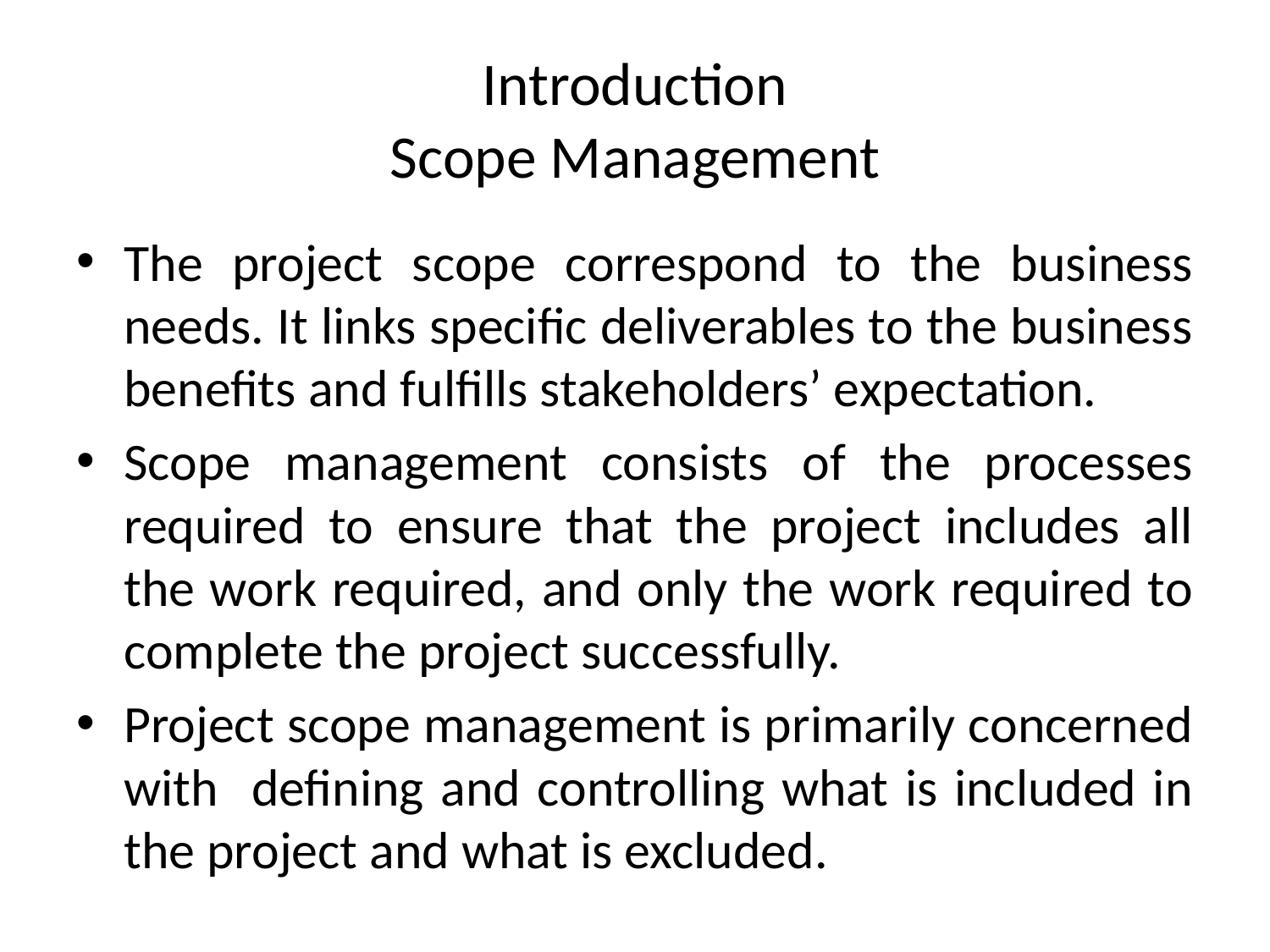

# Introduction Scope Management
The project scope correspond to the business needs. It links specific deliverables to the business benefits and fulfills stakeholders’ expectation.
Scope management consists of the processes required to ensure that the project includes all the work required, and only the work required to complete the project successfully.
Project scope management is primarily concerned with  defining and controlling what is included in the project and what is excluded.